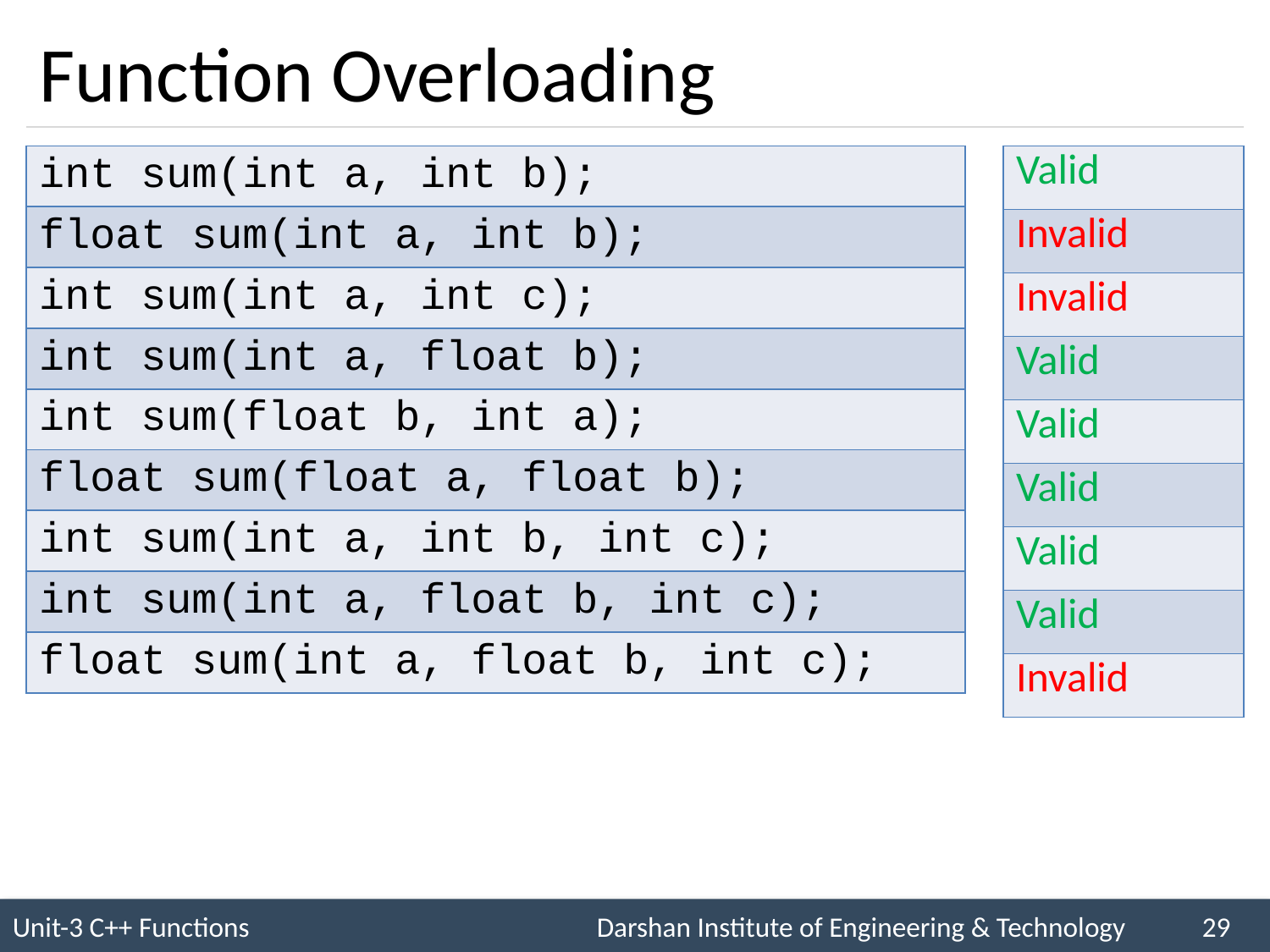

# Function Overloading
| int sum(int a, int b); |
| --- |
| float sum(int a, int b); |
| int sum(int a, int c); |
| int sum(int a, float b); |
| int sum(float b, int a); |
| float sum(float a, float b); |
| int sum(int a, int b, int c); |
| int sum(int a, float b, int c); |
| float sum(int a, float b, int c); |
| Valid |
| --- |
| Invalid |
| Invalid |
| Valid |
| Valid |
| Valid |
| Valid |
| Valid |
| Invalid |